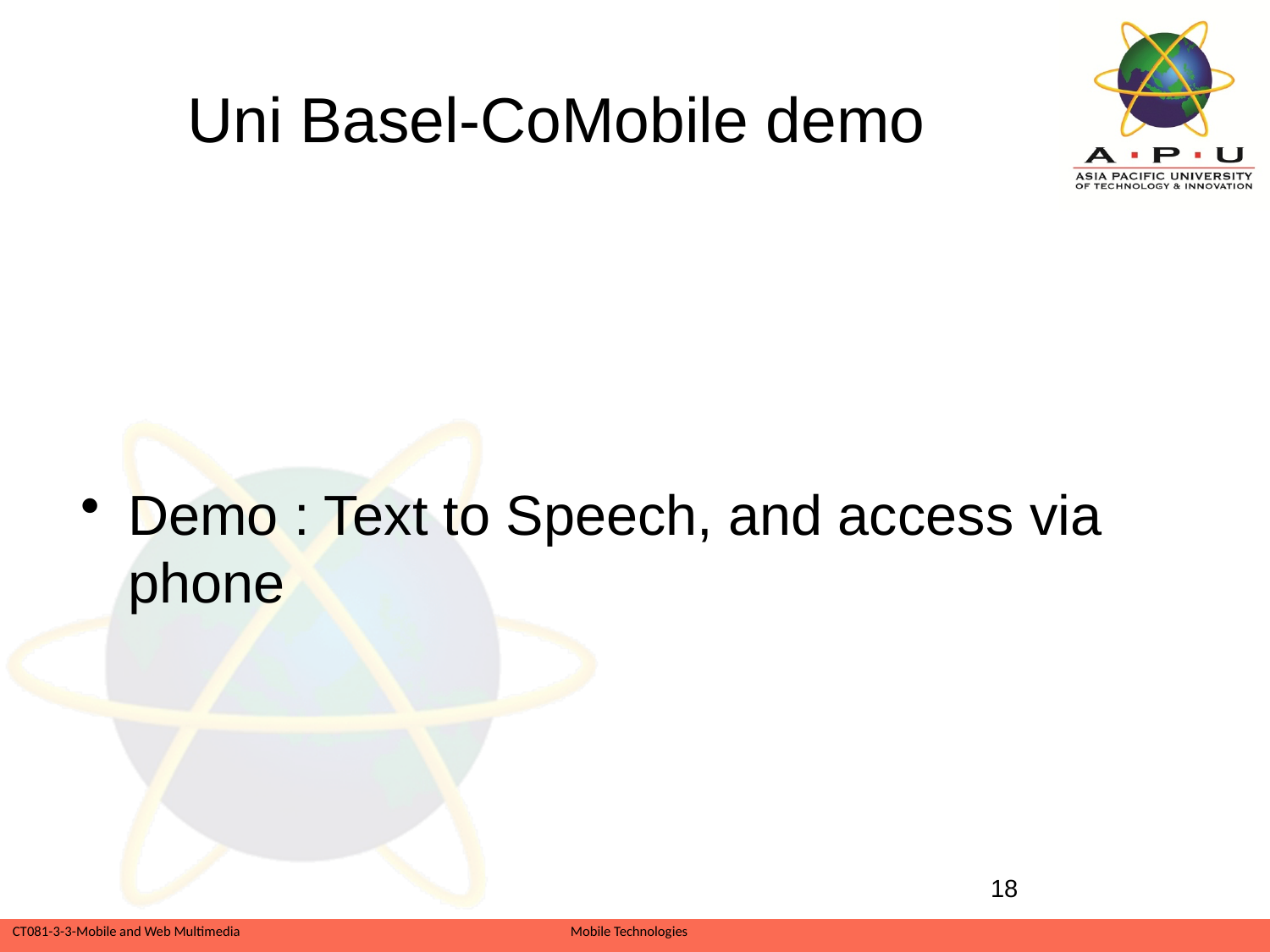

# Uni Basel-CoMobile demo

Demo : Text to Speech, and access via phone
18